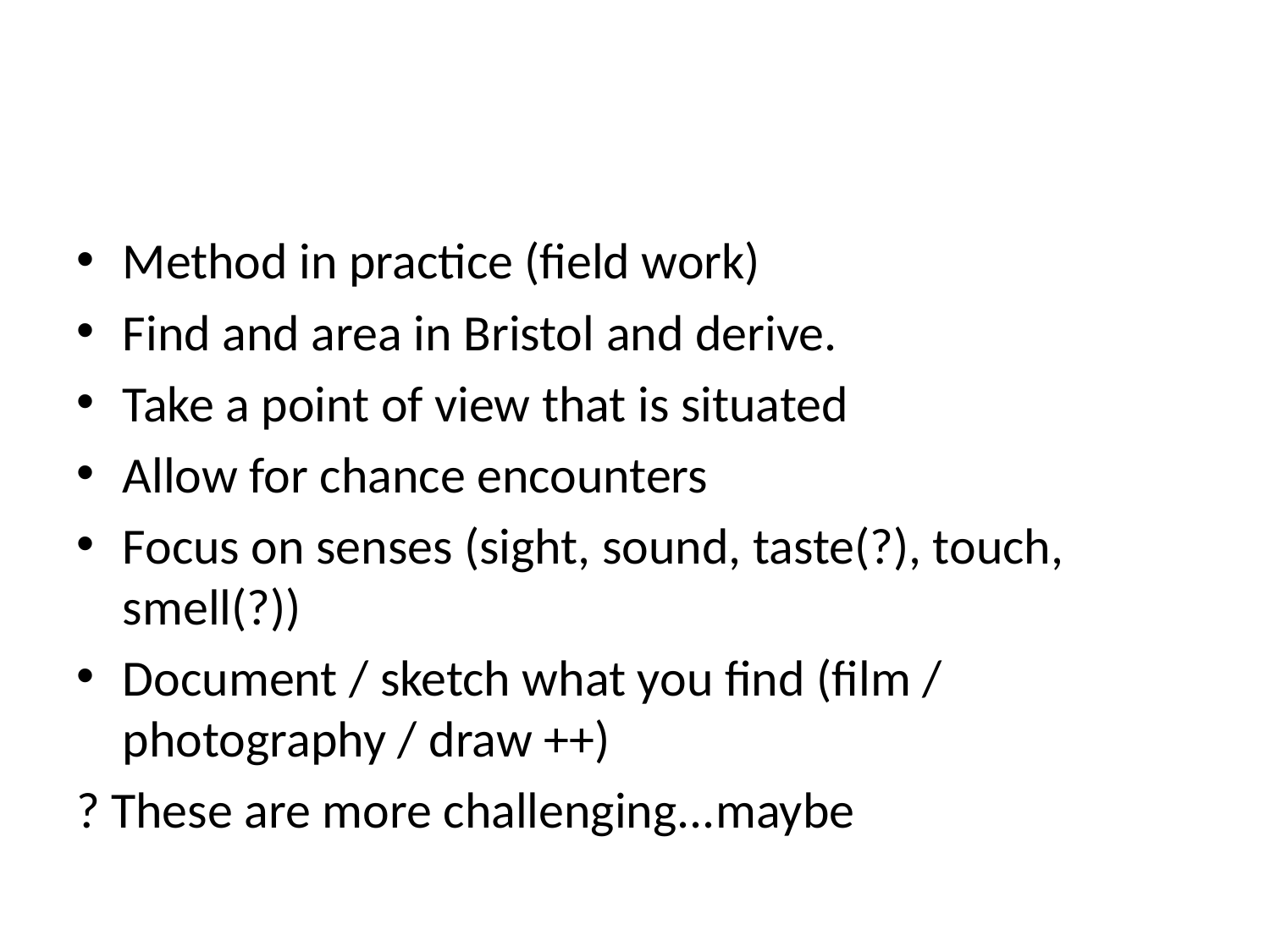

#
Method in practice (field work)
Find and area in Bristol and derive.
Take a point of view that is situated
Allow for chance encounters
Focus on senses (sight, sound, taste(?), touch, smell(?))
Document / sketch what you find (film / photography / draw ++)
? These are more challenging...maybe